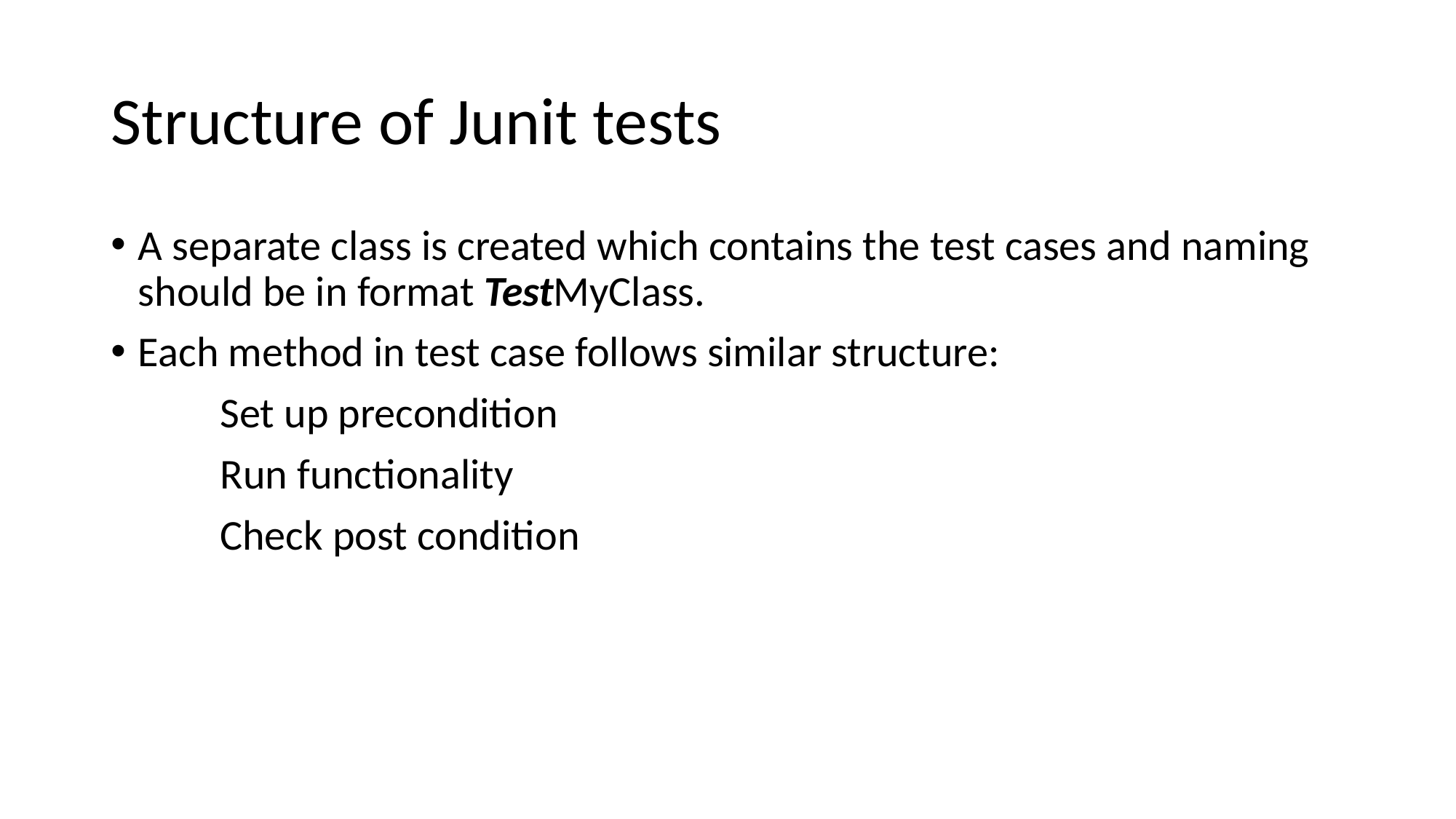

# Structure of Junit tests
A separate class is created which contains the test cases and naming should be in format TestMyClass.
Each method in test case follows similar structure:
	Set up precondition
	Run functionality
	Check post condition